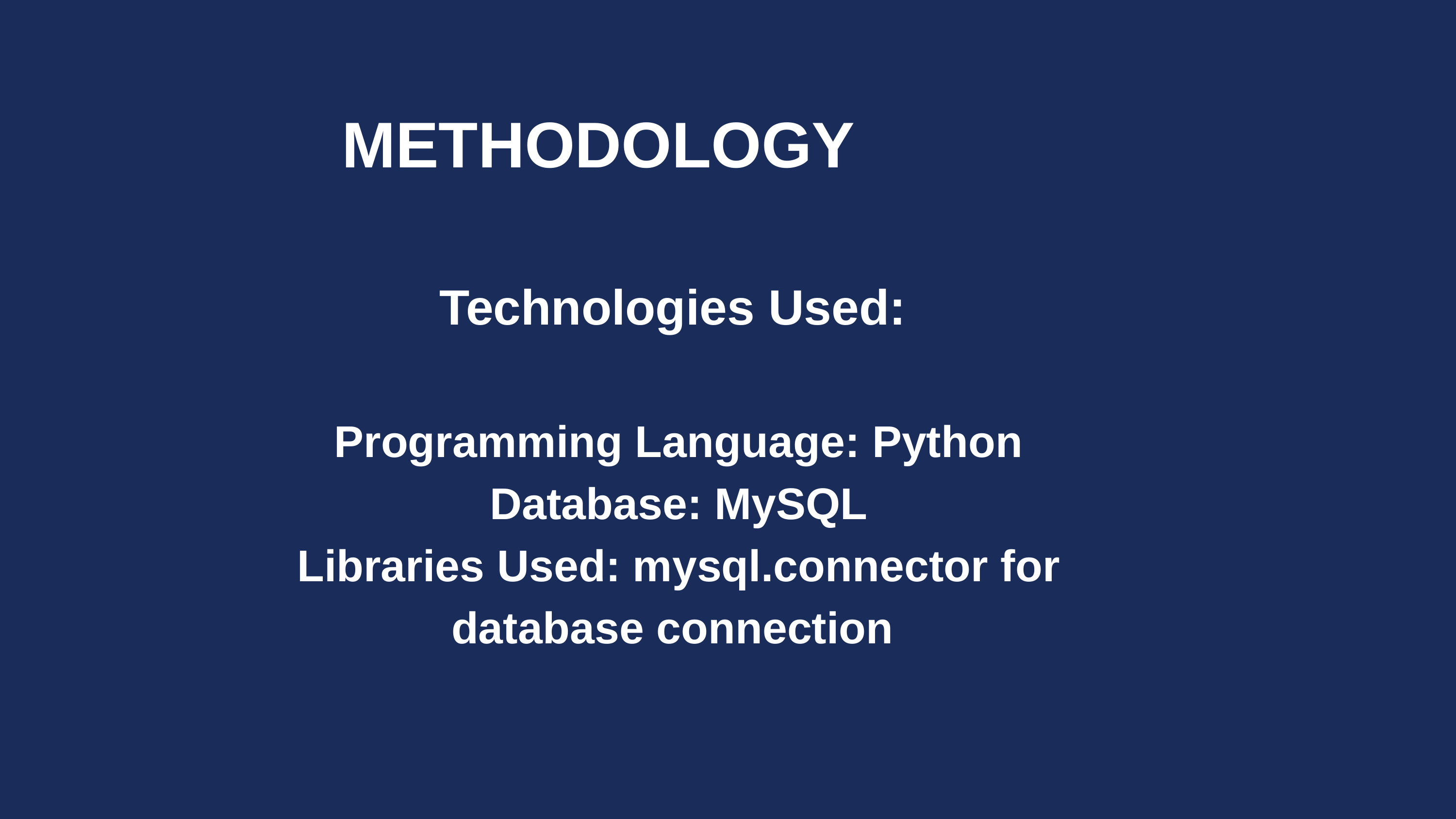

METHODOLOGY

Technologies Used:

 Programming Language: Python
 Database: MySQL
 Libraries Used: mysql.connector for database connection